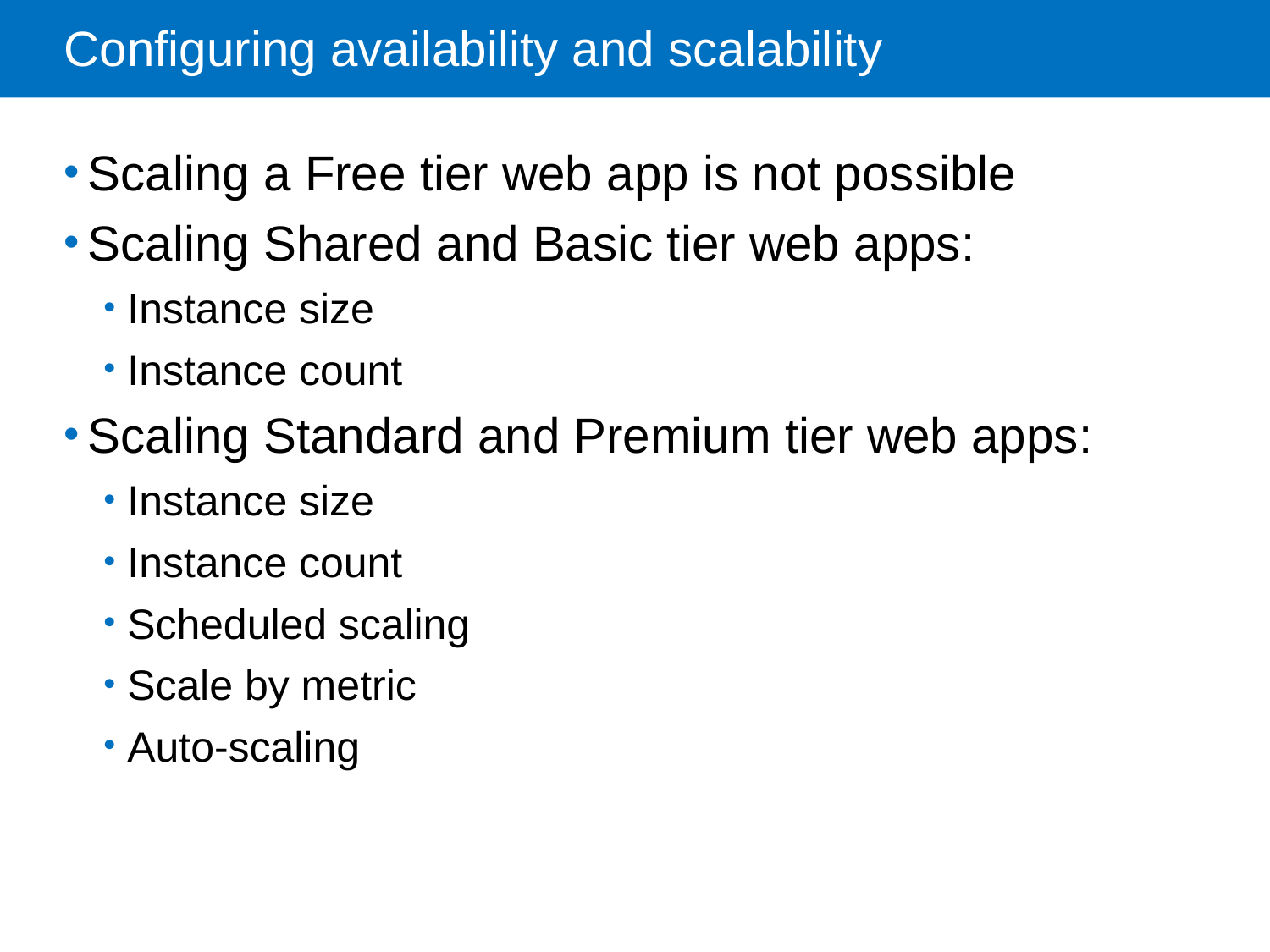

# Configuring availability and scalability
Scaling a Free tier web app is not possible
Scaling Shared and Basic tier web apps:
Instance size
Instance count
Scaling Standard and Premium tier web apps:
Instance size
Instance count
Scheduled scaling
Scale by metric
Auto-scaling